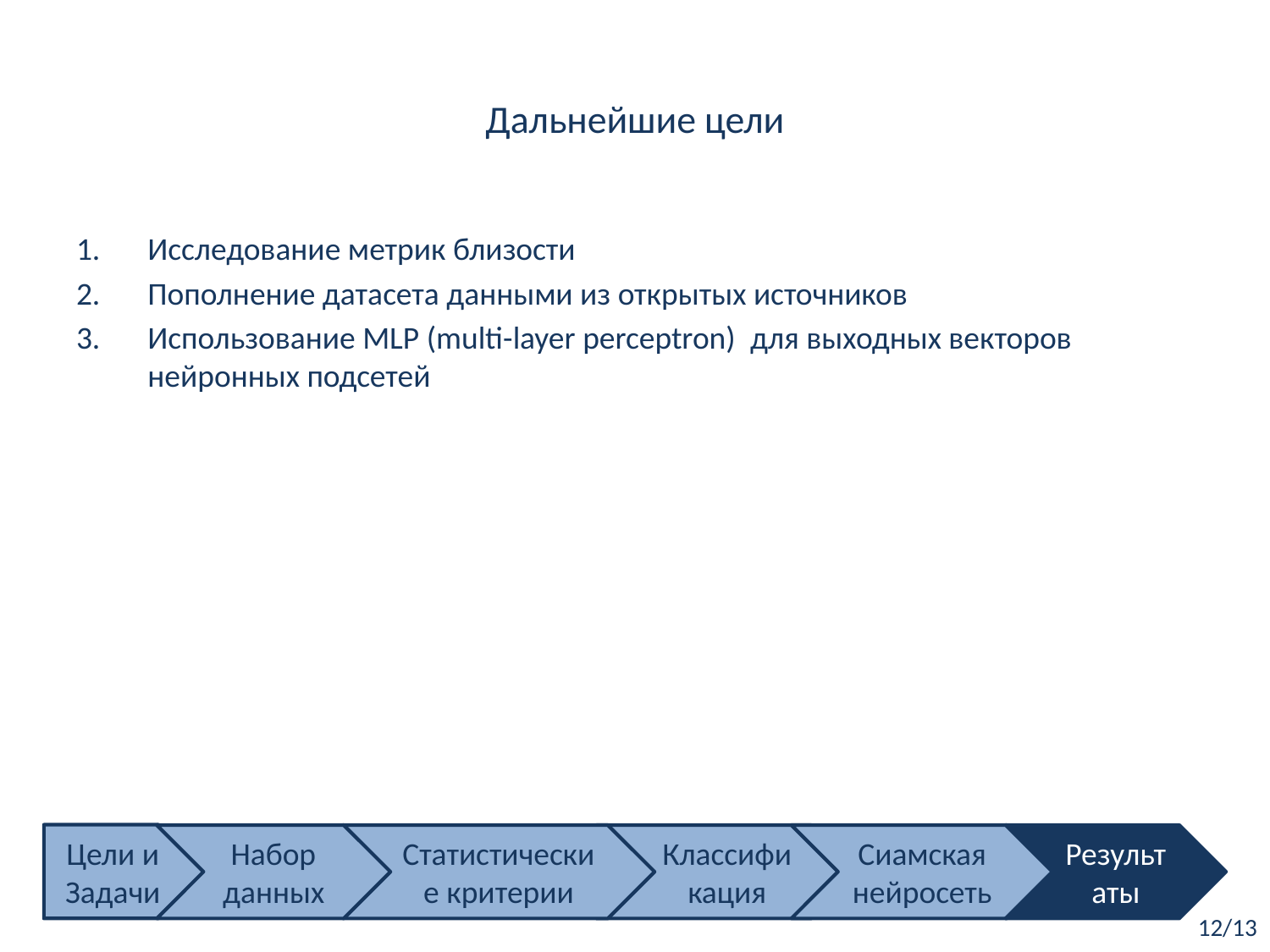

# Дальнейшие цели
Исследование метрик близости
Пополнение датасета данными из открытых источников
Использование MLP (multi-layer perceptron)  для выходных векторов нейронных подсетей

Цели и Задачи
Набор данных
Статистические критерии
Классификация
Сиамская нейросеть
Результаты
12/13